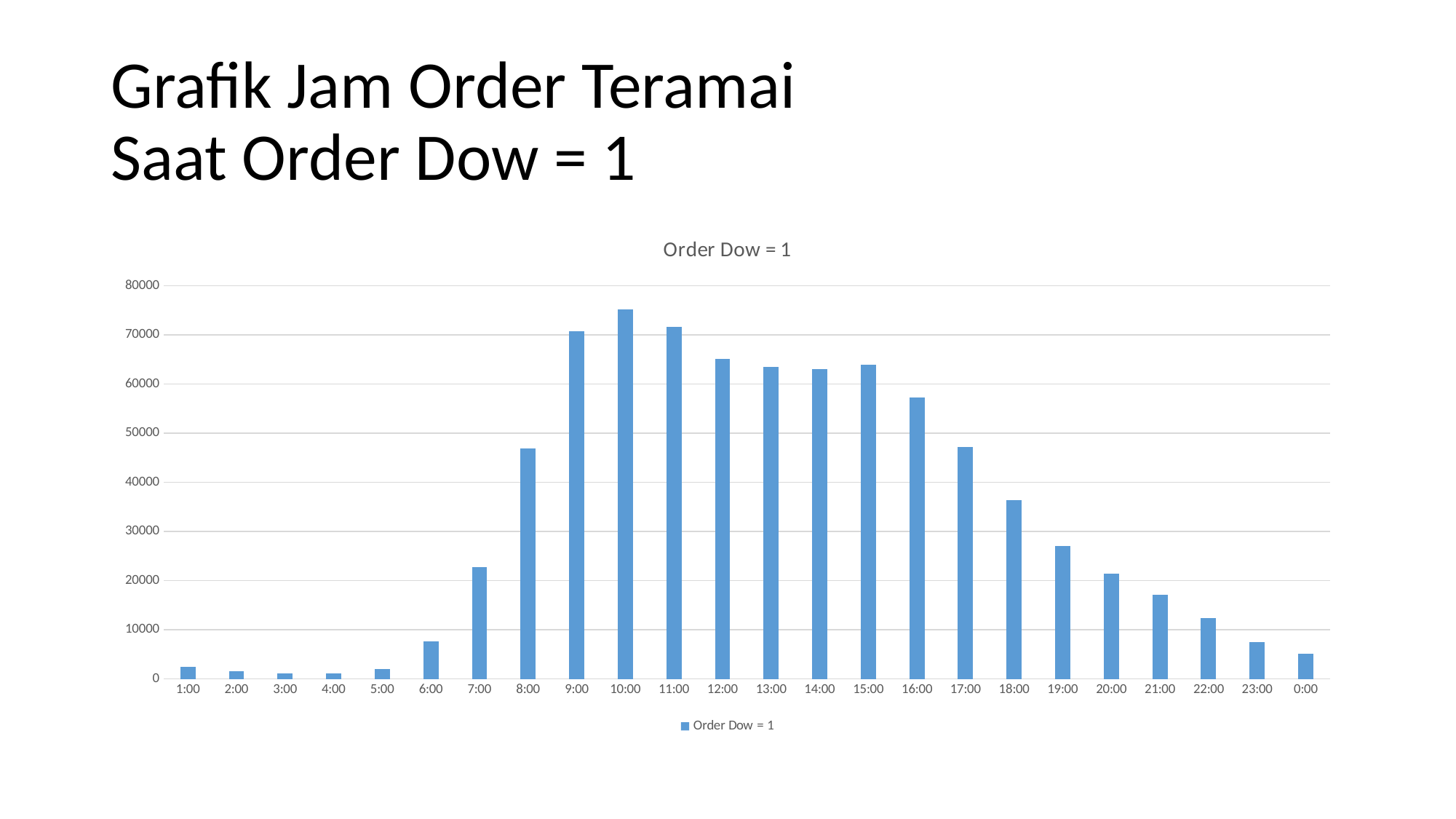

# Grafik Jam Order Teramai Saat Order Dow = 1

### Chart:

| Category | Order Dow = 1 |
|---|---|
| 0.0416666666666667 | 2424.0 |
| 0.0833333333333333 | 1521.0 |
| 0.125 | 1064.0 |
| 0.166666666666667 | 1106.0 |
| 0.208333333333333 | 1962.0 |
| 0.25 | 7707.0 |
| 0.291666666666667 | 22790.0 |
| 0.333333333333333 | 46888.0 |
| 0.375 | 70802.0 |
| 0.416666666666667 | 75171.0 |
| 0.458333333333333 | 71630.0 |
| 0.5 | 65072.0 |
| 0.541666666666667 | 63552.0 |
| 0.583333333333333 | 63119.0 |
| 0.625 | 63941.0 |
| 0.666666666666667 | 57281.0 |
| 0.708333333333333 | 47148.0 |
| 0.75 | 36415.0 |
| 0.791666666666667 | 26993.0 |
| 0.833333333333333 | 21470.0 |
| 0.875 | 17129.0 |
| 0.916666666666667 | 12322.0 |
| 0.958333333333333 | 7549.0 |
| 0 | 5061.0 |